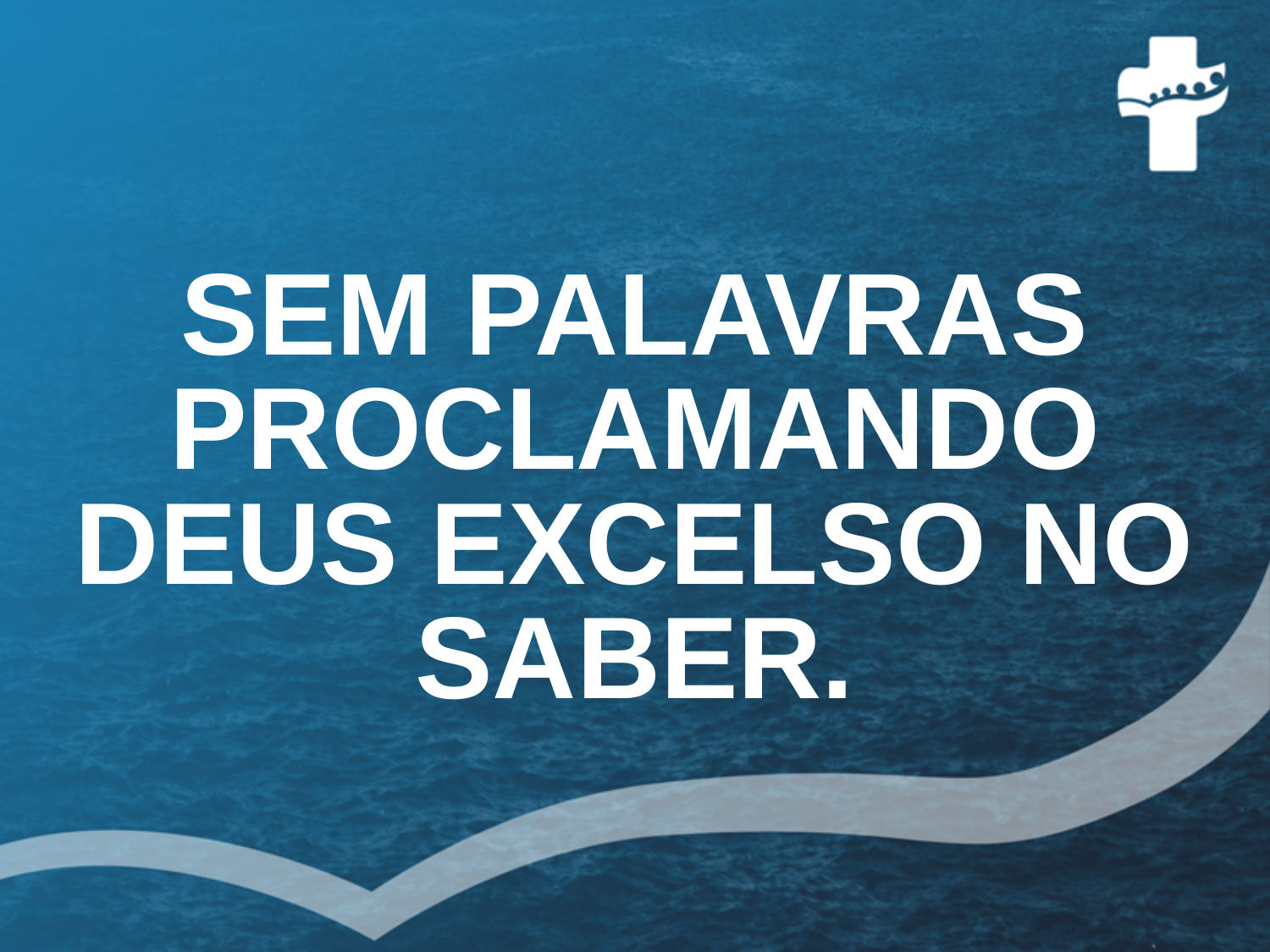

# SEM PALAVRAS PROCLAMANDO DEUS EXCELSO NO SABER.